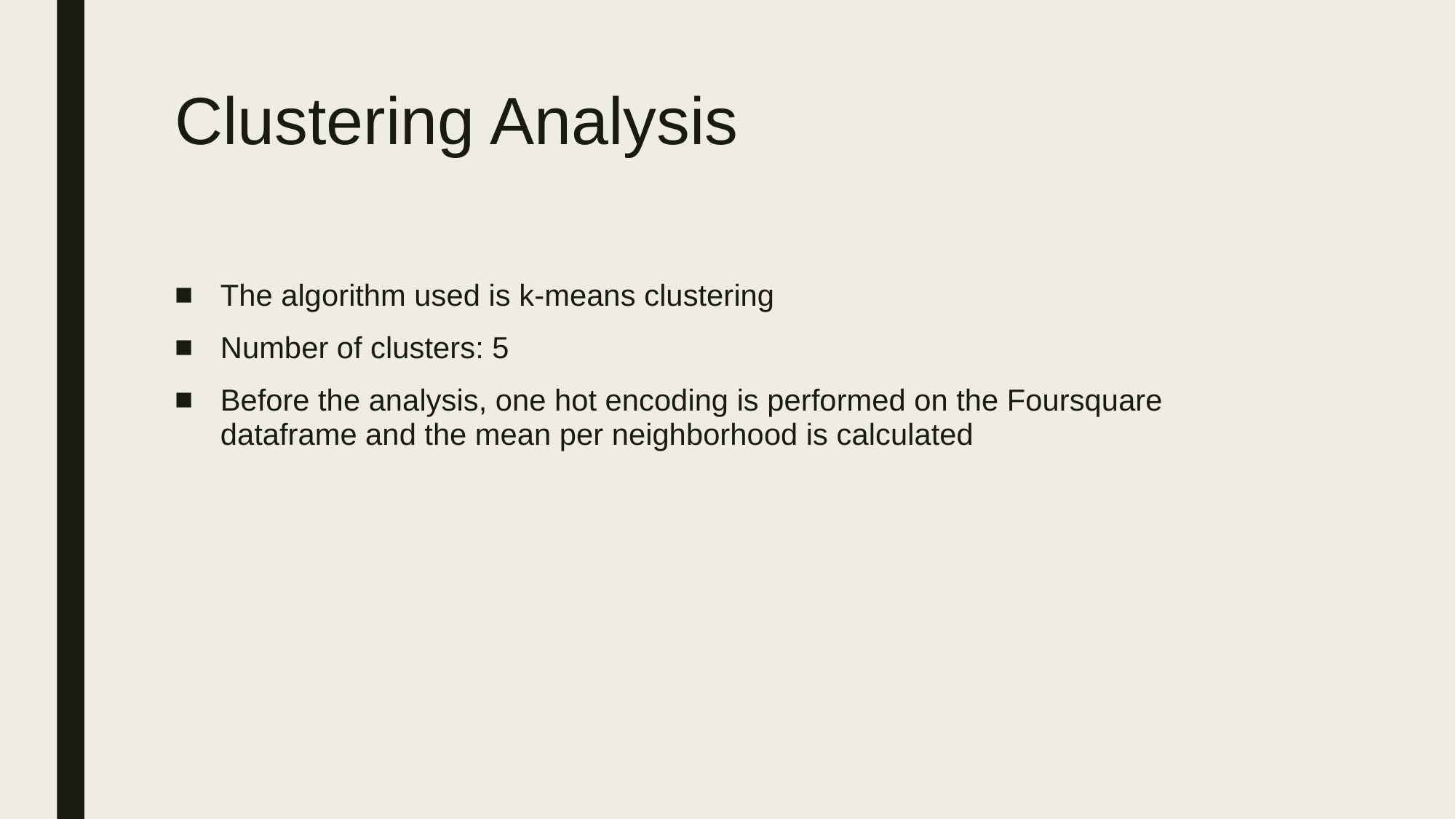

# Clustering Analysis
The algorithm used is k-means clustering
Number of clusters: 5
Before the analysis, one hot encoding is performed on the Foursquare dataframe and the mean per neighborhood is calculated